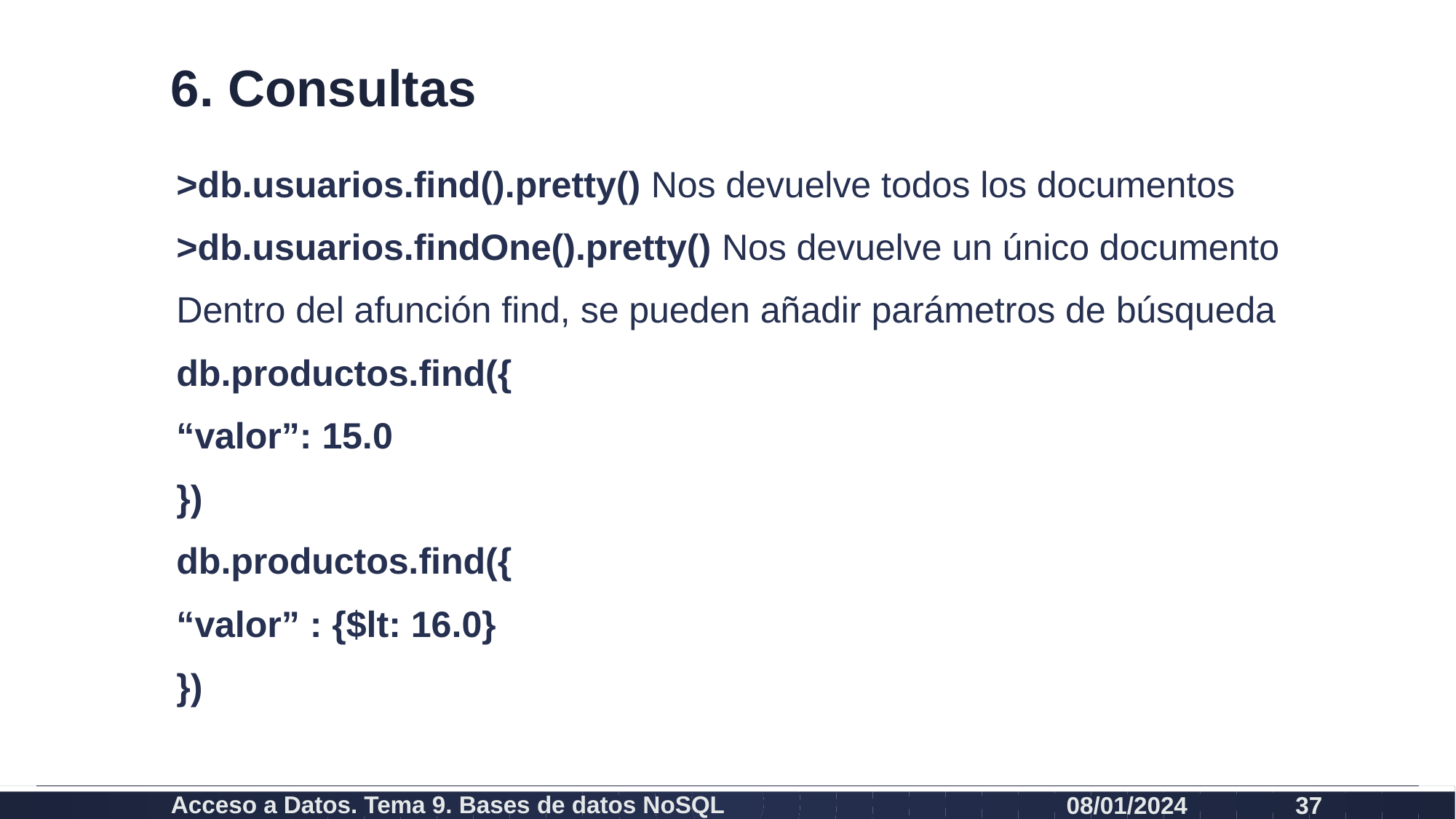

# 6. Consultas
>db.usuarios.find().pretty() Nos devuelve todos los documentos
>db.usuarios.findOne().pretty() Nos devuelve un único documento
Dentro del afunción find, se pueden añadir parámetros de búsqueda
db.productos.find({
	“valor”: 15.0
})
db.productos.find({
	“valor” : {$lt: 16.0}
})
Acceso a Datos. Tema 9. Bases de datos NoSQL
08/01/2024
37